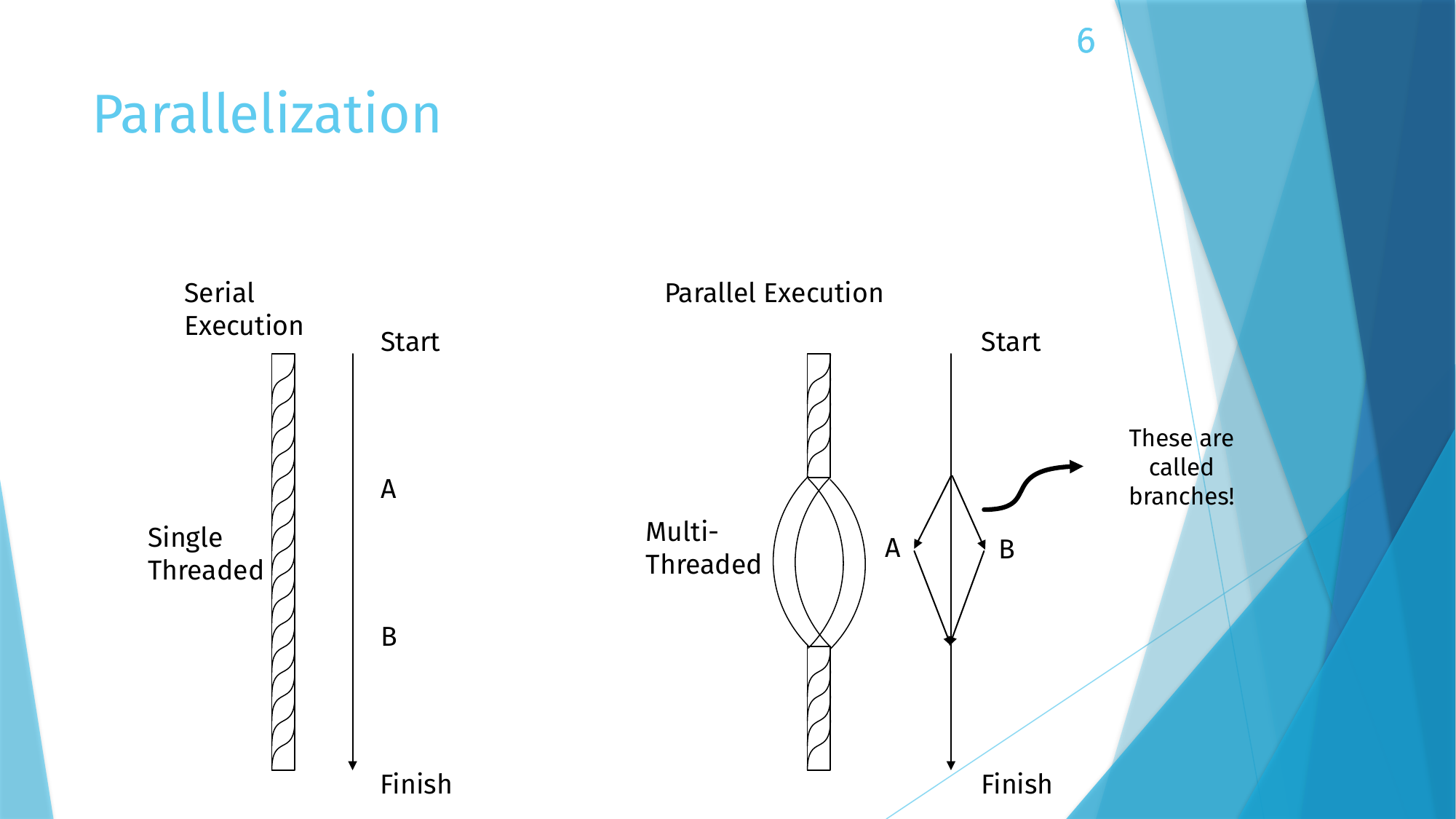

# Parallelization
Serial Execution
Parallel Execution
Start
Start

These are called branches!

A
Multi- Threaded
Single Threaded
A
B
B
``
Finish
Finish